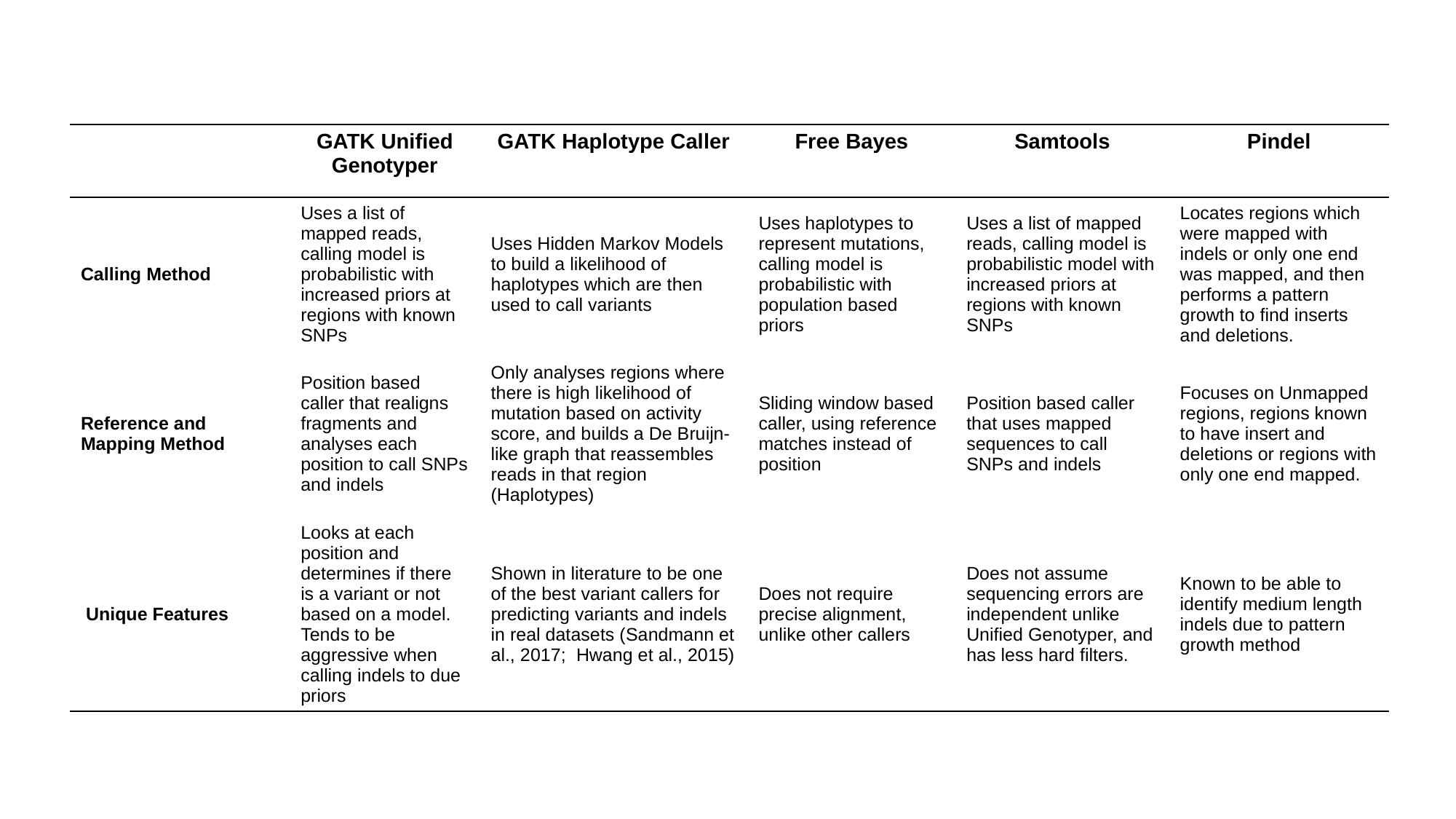

|  | GATK Unified Genotyper | GATK Haplotype Caller | Free Bayes | Samtools | Pindel |
| --- | --- | --- | --- | --- | --- |
| Calling Method | Uses a list of mapped reads, calling model is probabilistic with increased priors at regions with known SNPs | Uses Hidden Markov Models to build a likelihood of haplotypes which are then used to call variants | Uses haplotypes to represent mutations, calling model is probabilistic with population based priors | Uses a list of mapped reads, calling model is probabilistic model with increased priors at regions with known SNPs | Locates regions which were mapped with indels or only one end was mapped, and then performs a pattern growth to find inserts and deletions. |
| Reference and Mapping Method | Position based caller that realigns fragments and analyses each position to call SNPs and indels | Only analyses regions where there is high likelihood of mutation based on activity score, and builds a De Bruijn-like graph that reassembles reads in that region (Haplotypes) | Sliding window based caller, using reference matches instead of position | Position based caller that uses mapped sequences to call SNPs and indels | Focuses on Unmapped regions, regions known to have insert and deletions or regions with only one end mapped. |
| Unique Features | Looks at each position and determines if there is a variant or not based on a model. Tends to be aggressive when calling indels to due priors | Shown in literature to be one of the best variant callers for predicting variants and indels in real datasets (Sandmann et al., 2017; Hwang et al., 2015) | Does not require precise alignment, unlike other callers | Does not assume sequencing errors are independent unlike Unified Genotyper, and has less hard filters. | Known to be able to identify medium length indels due to pattern growth method |